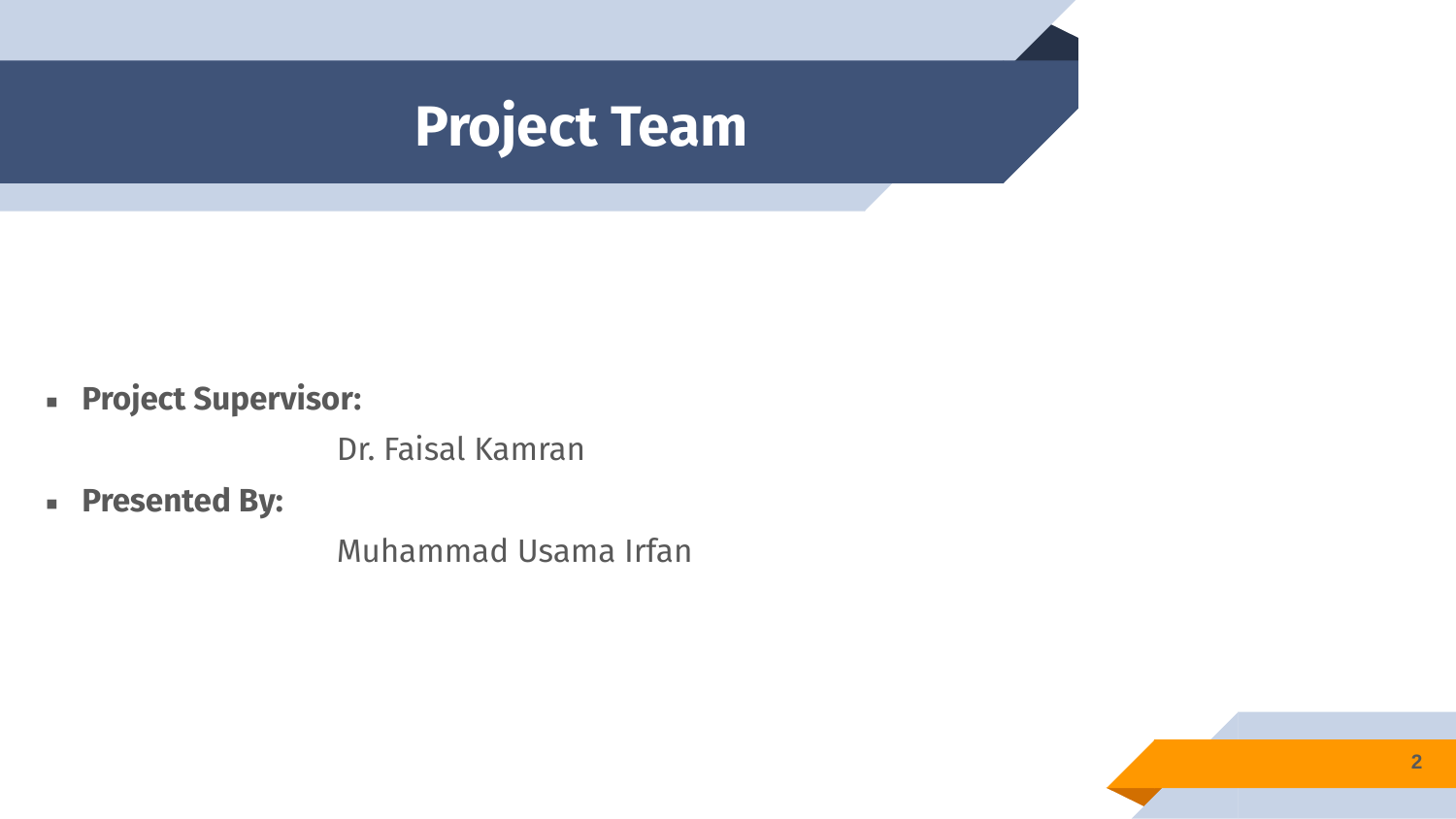

# Project Team
Project Supervisor:
		Dr. Faisal Kamran
Presented By:
		Muhammad Usama Irfan
2